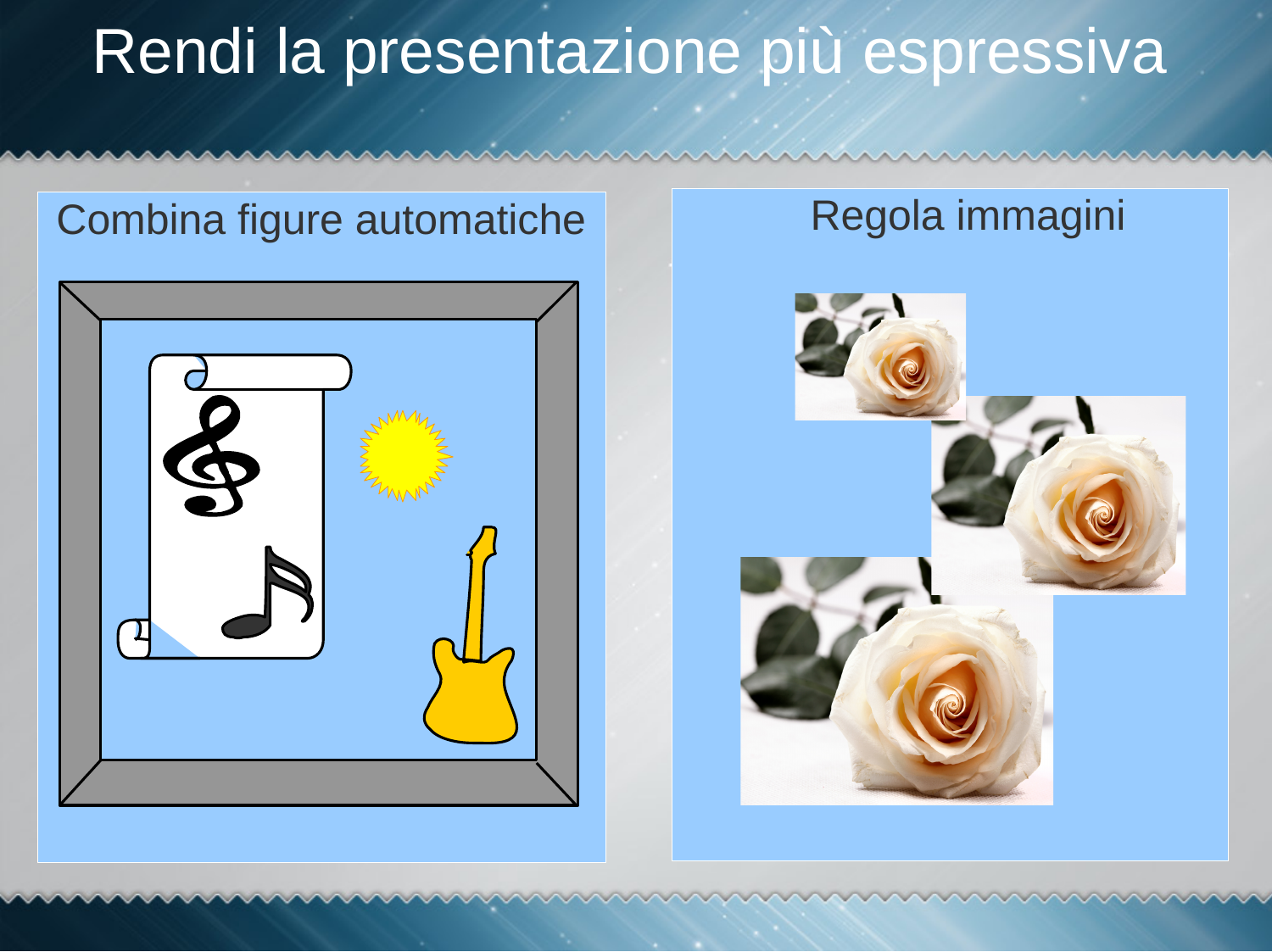

# Rendi la presentazione più espressiva
Regola immagini
Combina figure automatiche